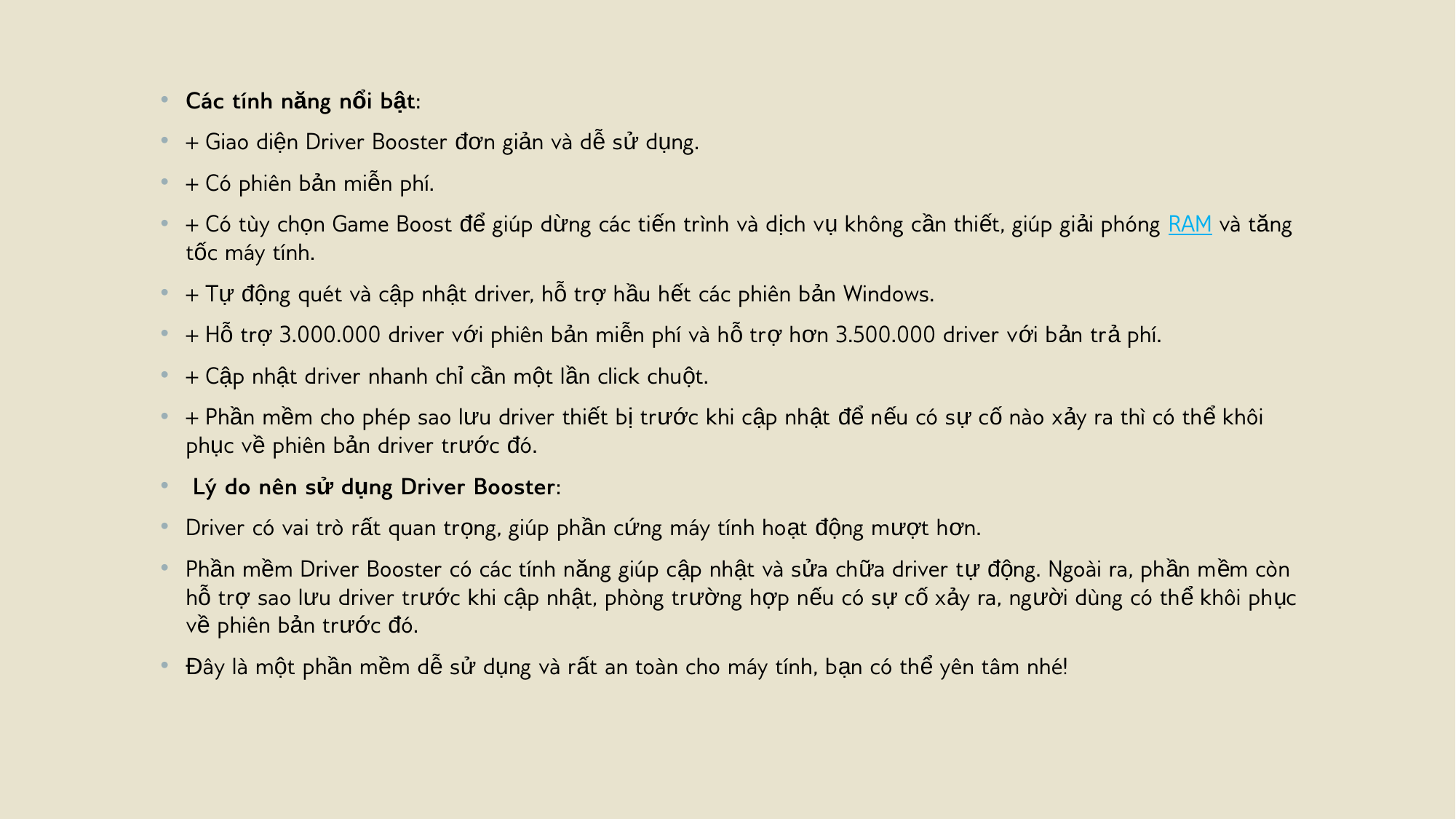

Các tính năng nổi bật:
+ Giao diện Driver Booster đơn giản và dễ sử dụng.
+ Có phiên bản miễn phí.
+ Có tùy chọn Game Boost để giúp dừng các tiến trình và dịch vụ không cần thiết, giúp giải phóng RAM và tăng tốc máy tính.
+ Tự động quét và cập nhật driver, hỗ trợ hầu hết các phiên bản Windows.
+ Hỗ trợ 3.000.000 driver với phiên bản miễn phí và hỗ trợ hơn 3.500.000 driver với bản trả phí.
+ Cập nhật driver nhanh chỉ cần một lần click chuột.
+ Phần mềm cho phép sao lưu driver thiết bị trước khi cập nhật để nếu có sự cố nào xảy ra thì có thể khôi phục về phiên bản driver trước đó.
 Lý do nên sử dụng Driver Booster:
Driver có vai trò rất quan trọng, giúp phần cứng máy tính hoạt động mượt hơn.
Phần mềm Driver Booster có các tính năng giúp cập nhật và sửa chữa driver tự động. Ngoài ra, phần mềm còn hỗ trợ sao lưu driver trước khi cập nhật, phòng trường hợp nếu có sự cố xảy ra, người dùng có thể khôi phục về phiên bản trước đó.
Đây là một phần mềm dễ sử dụng và rất an toàn cho máy tính, bạn có thể yên tâm nhé!